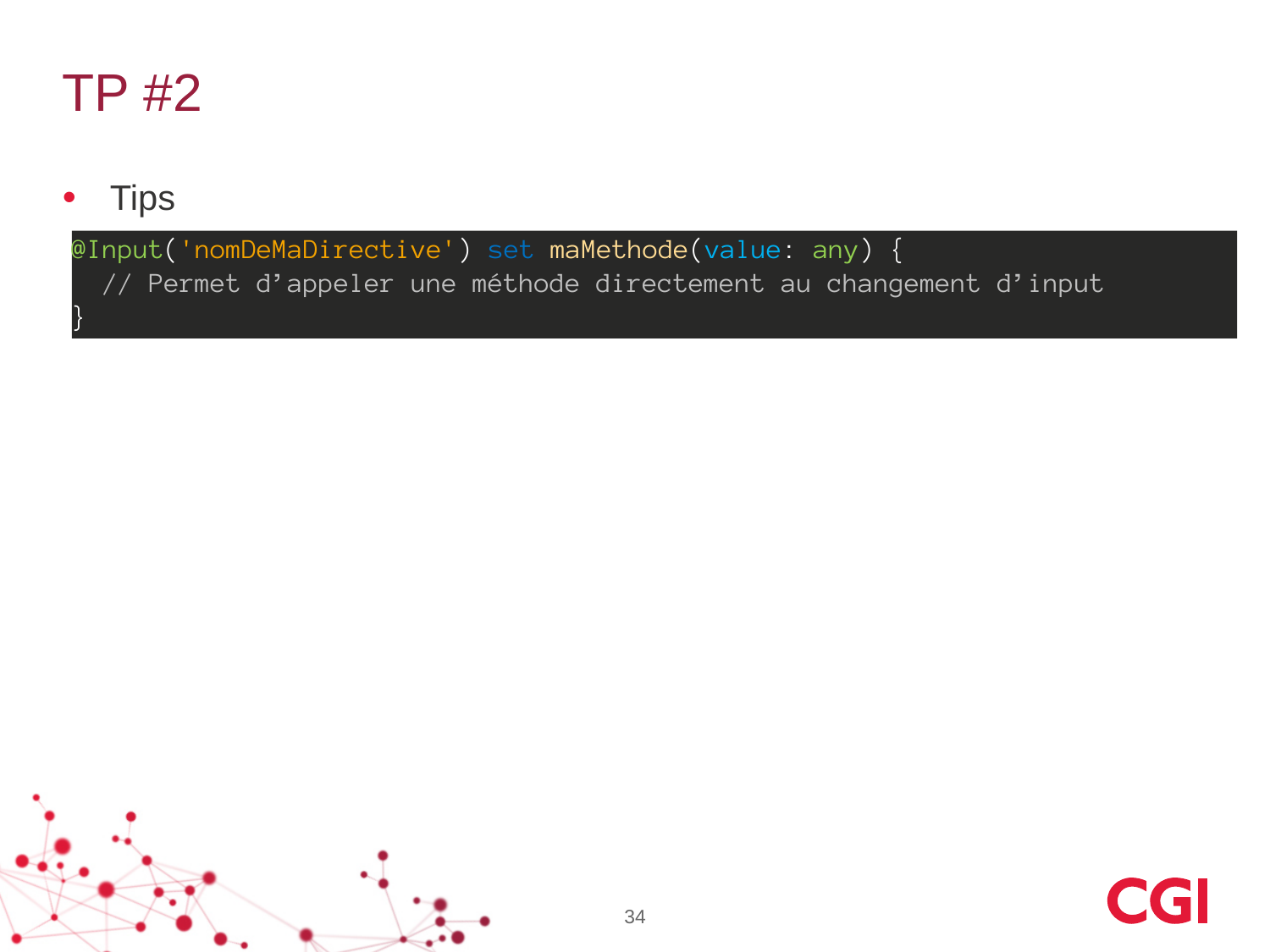

# TP #2
Tips

@Input('nomDeMaDirective') set maMethode(value: any) {
  // Permet d’appeler une méthode directement au changement d’input
}
34